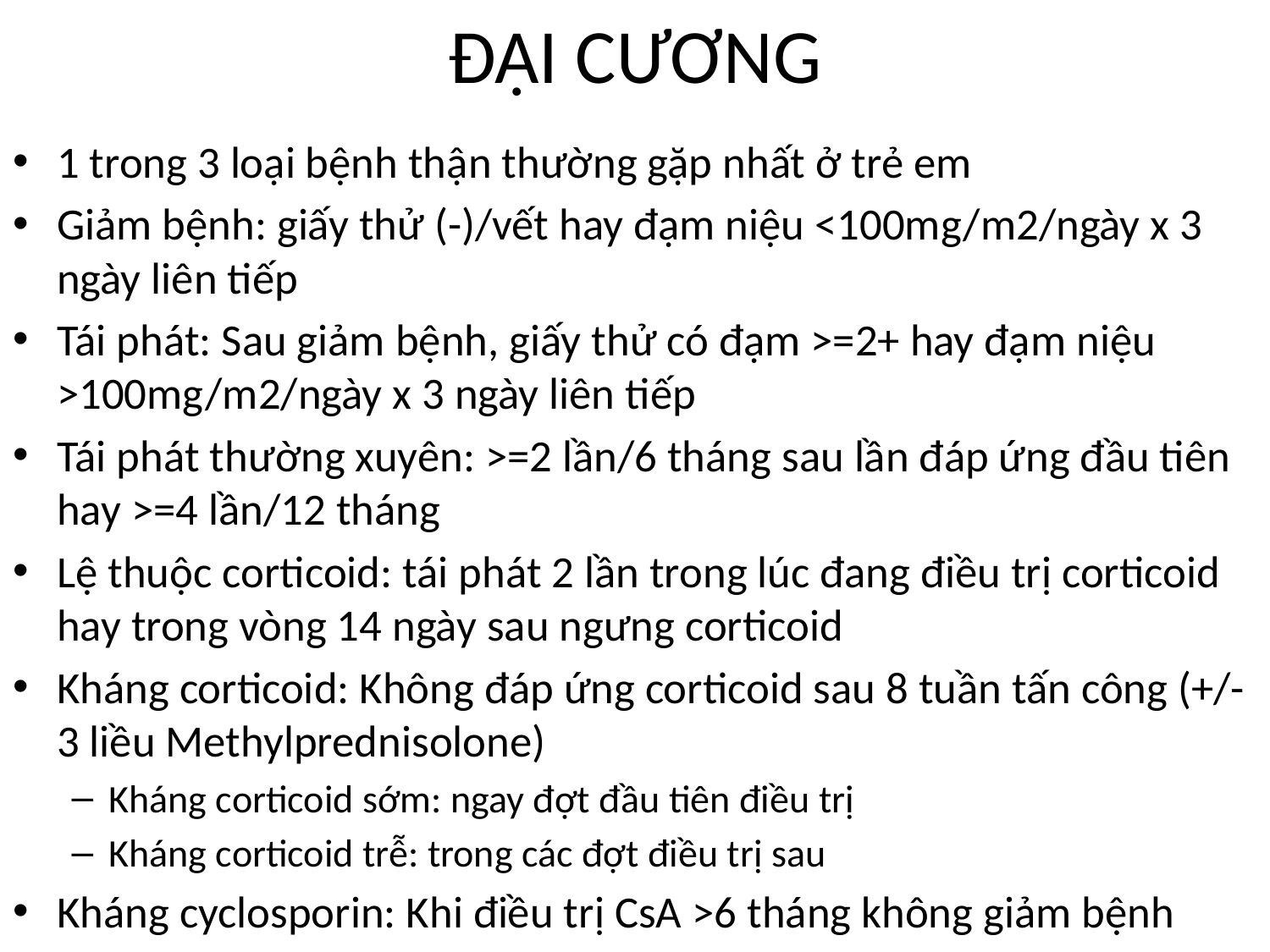

# ĐẠI CƯƠNG
1 trong 3 loại bệnh thận thường gặp nhất ở trẻ em
Giảm bệnh: giấy thử (-)/vết hay đạm niệu <100mg/m2/ngày x 3 ngày liên tiếp
Tái phát: Sau giảm bệnh, giấy thử có đạm >=2+ hay đạm niệu >100mg/m2/ngày x 3 ngày liên tiếp
Tái phát thường xuyên: >=2 lần/6 tháng sau lần đáp ứng đầu tiên hay >=4 lần/12 tháng
Lệ thuộc corticoid: tái phát 2 lần trong lúc đang điều trị corticoid hay trong vòng 14 ngày sau ngưng corticoid
Kháng corticoid: Không đáp ứng corticoid sau 8 tuần tấn công (+/- 3 liều Methylprednisolone)
Kháng corticoid sớm: ngay đợt đầu tiên điều trị
Kháng corticoid trễ: trong các đợt điều trị sau
Kháng cyclosporin: Khi điều trị CsA >6 tháng không giảm bệnh